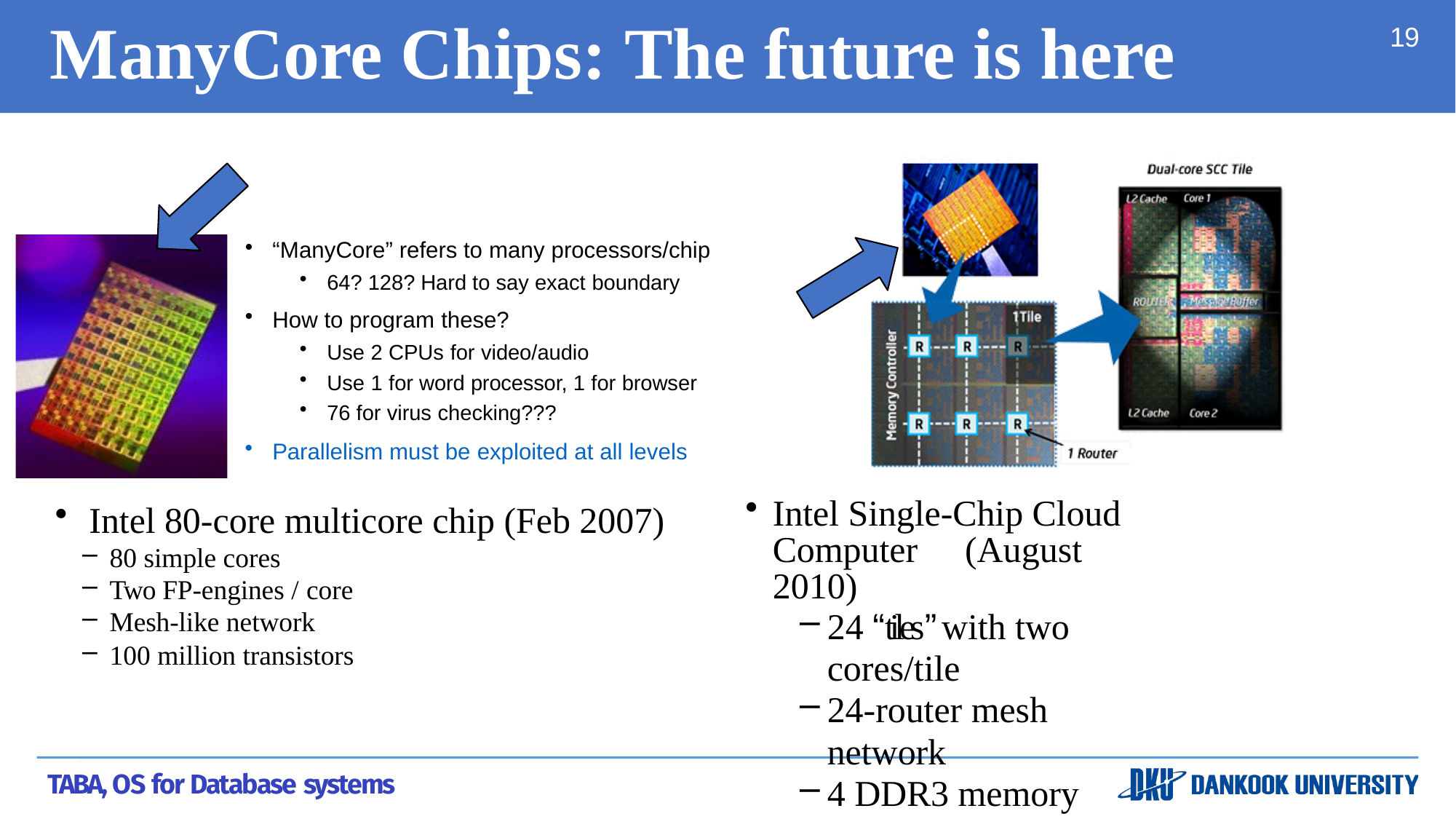

# ManyCore Chips: The future is here
19

“ManyCore” refers to many processors/chip
64? 128? Hard to say exact boundary
How to program these?
Use 2 CPUs for video/audio
Use 1 for word processor, 1 for browser
76 for virus checking???
Parallelism must be exploited at all levels

Intel 80-core multicore chip (Feb 2007)
80 simple cores
Two FP-engines / core
Mesh-like network
100 million transistors
Intel Single-Chip Cloud  Computer	(August 2010)
24 “tiles” with two cores/tile
24-router mesh network
4 DDR3 memory controllers
Hardware support for message-passing
TABA, OS for Database systems